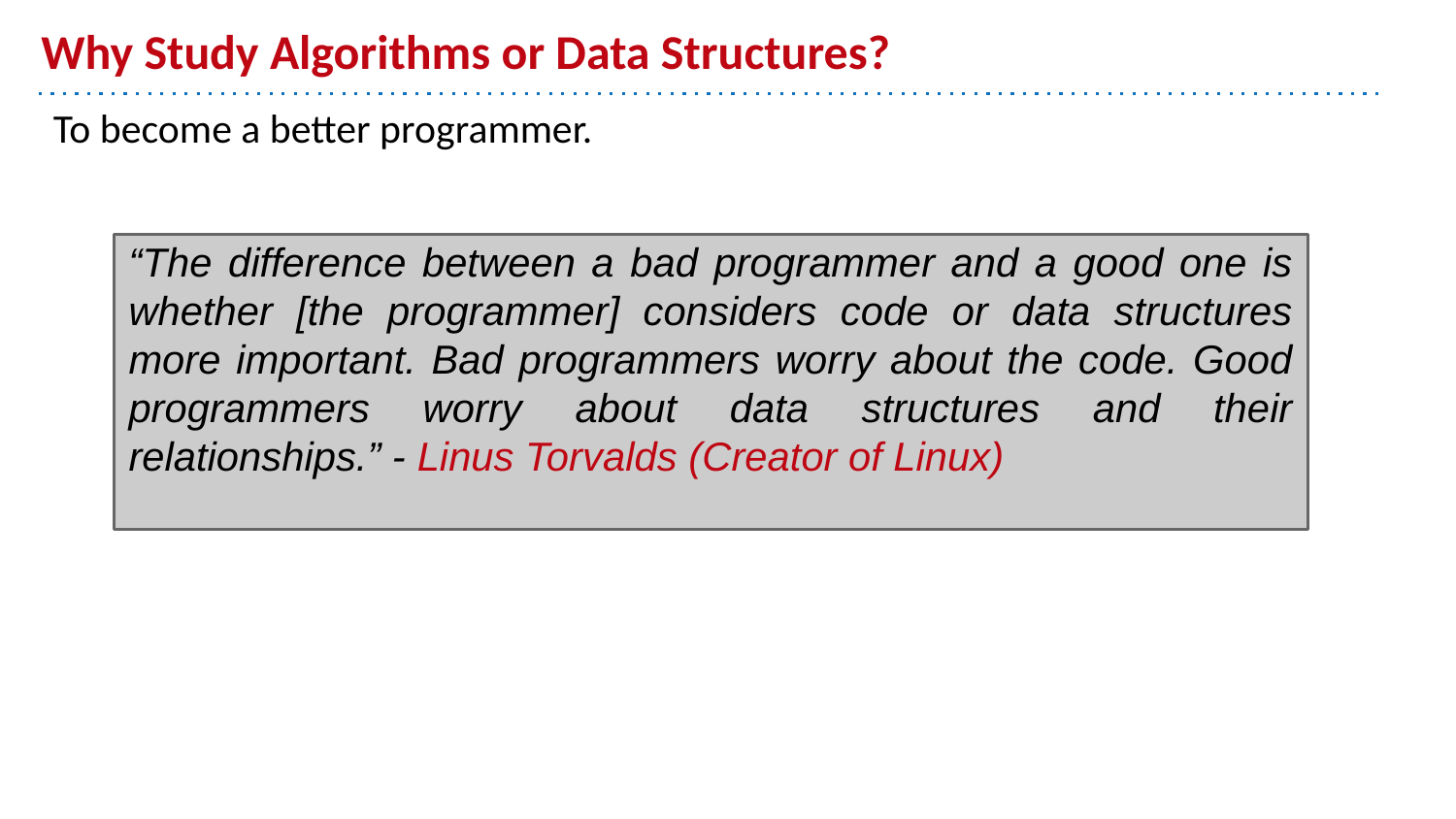

# Why Study Algorithms or Data Structures?
To become a better programmer.
“The difference between a bad programmer and a good one is whether [the programmer] considers code or data structures more important. Bad programmers worry about the code. Good programmers worry about data structures and their relationships.” - Linus Torvalds (Creator of Linux)